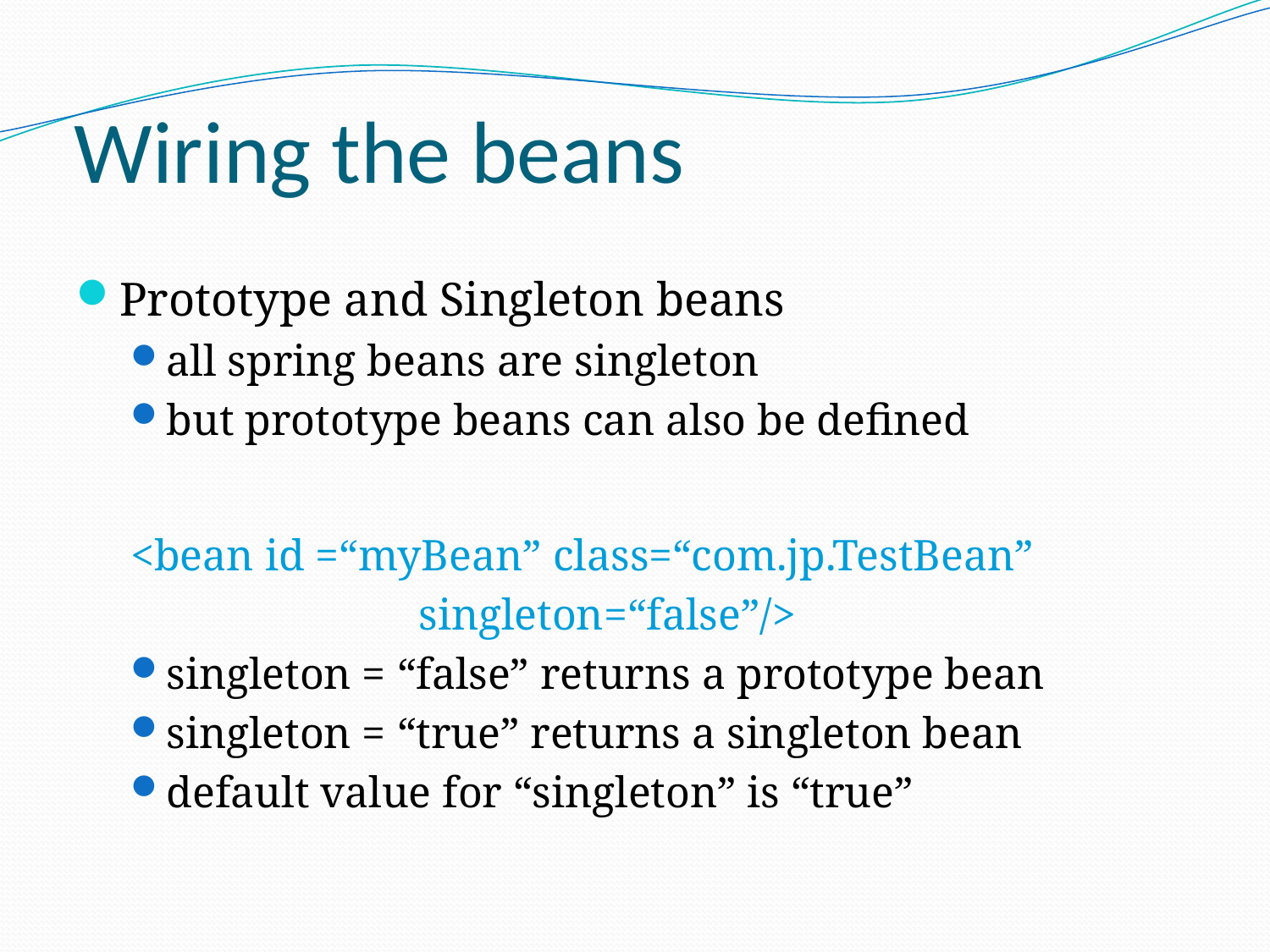

# Wiring the beans
Prototype and Singleton beans
all spring beans are singleton
but prototype beans can also be defined

<bean id =“myBean” class=“com.jp.TestBean”
			singleton=“false”/>
singleton = “false” returns a prototype bean
singleton = “true” returns a singleton bean
default value for “singleton” is “true”